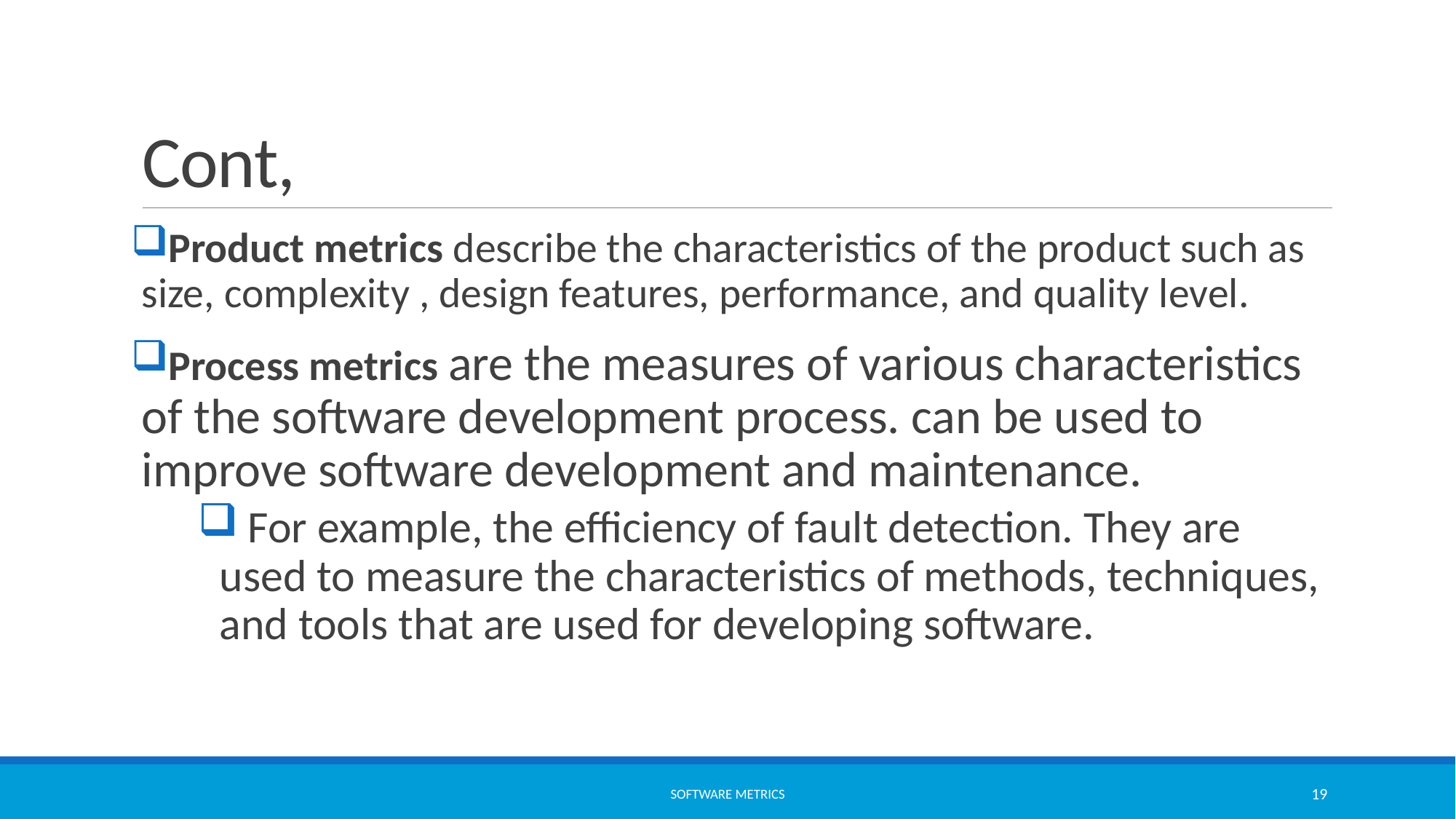

# Cont,
Product metrics describe the characteristics of the product such as size, complexity , design features, performance, and quality level.
Process metrics are the measures of various characteristics of the software development process. can be used to improve software development and maintenance.
 For example, the efficiency of fault detection. They are used to measure the characteristics of methods, techniques, and tools that are used for developing software.

software metrics
19